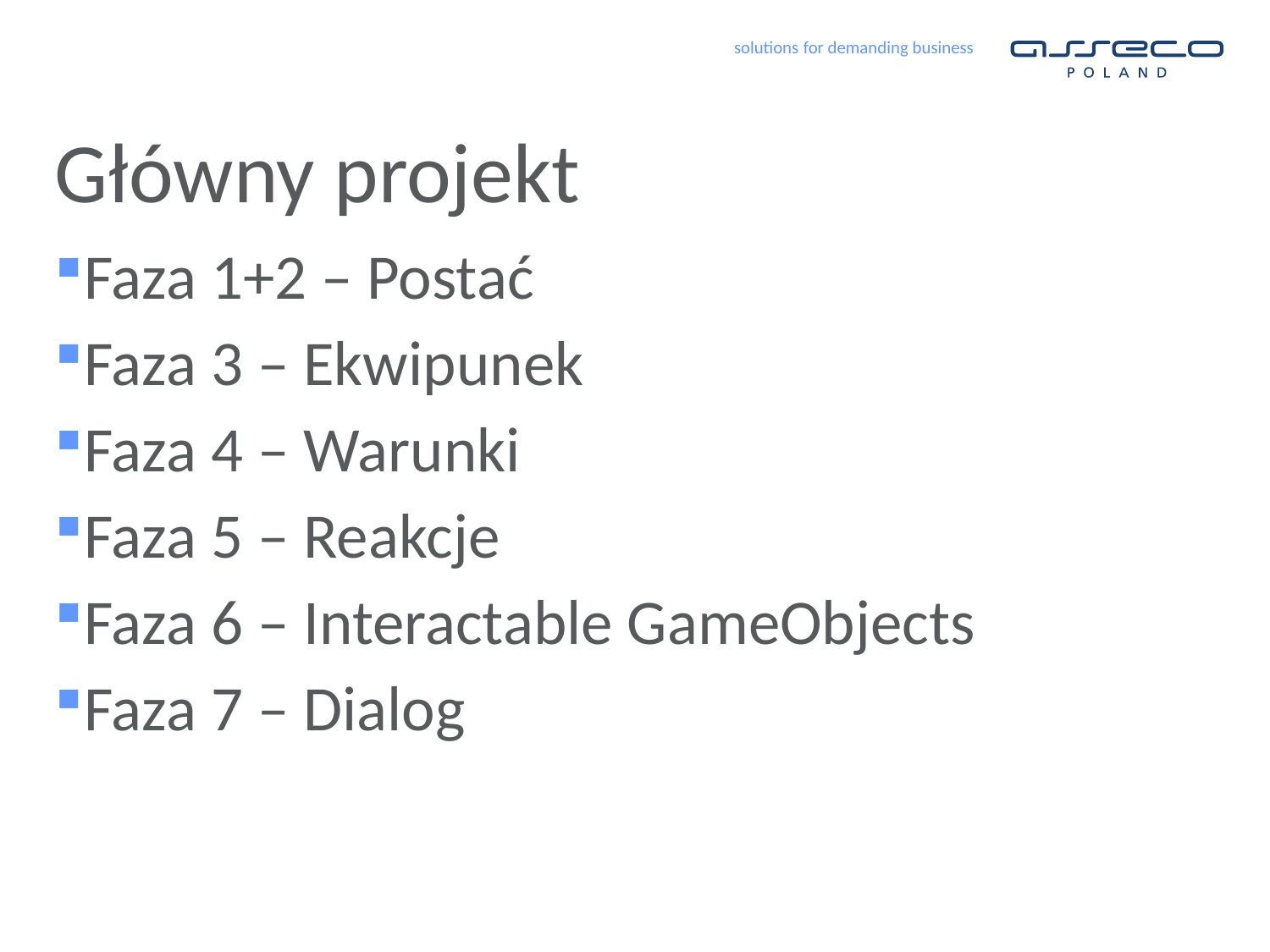

# Główny projekt
Faza 1+2 – Postać
Faza 3 – Ekwipunek
Faza 4 – Warunki
Faza 5 – Reakcje
Faza 6 – Interactable GameObjects
Faza 7 – Dialog